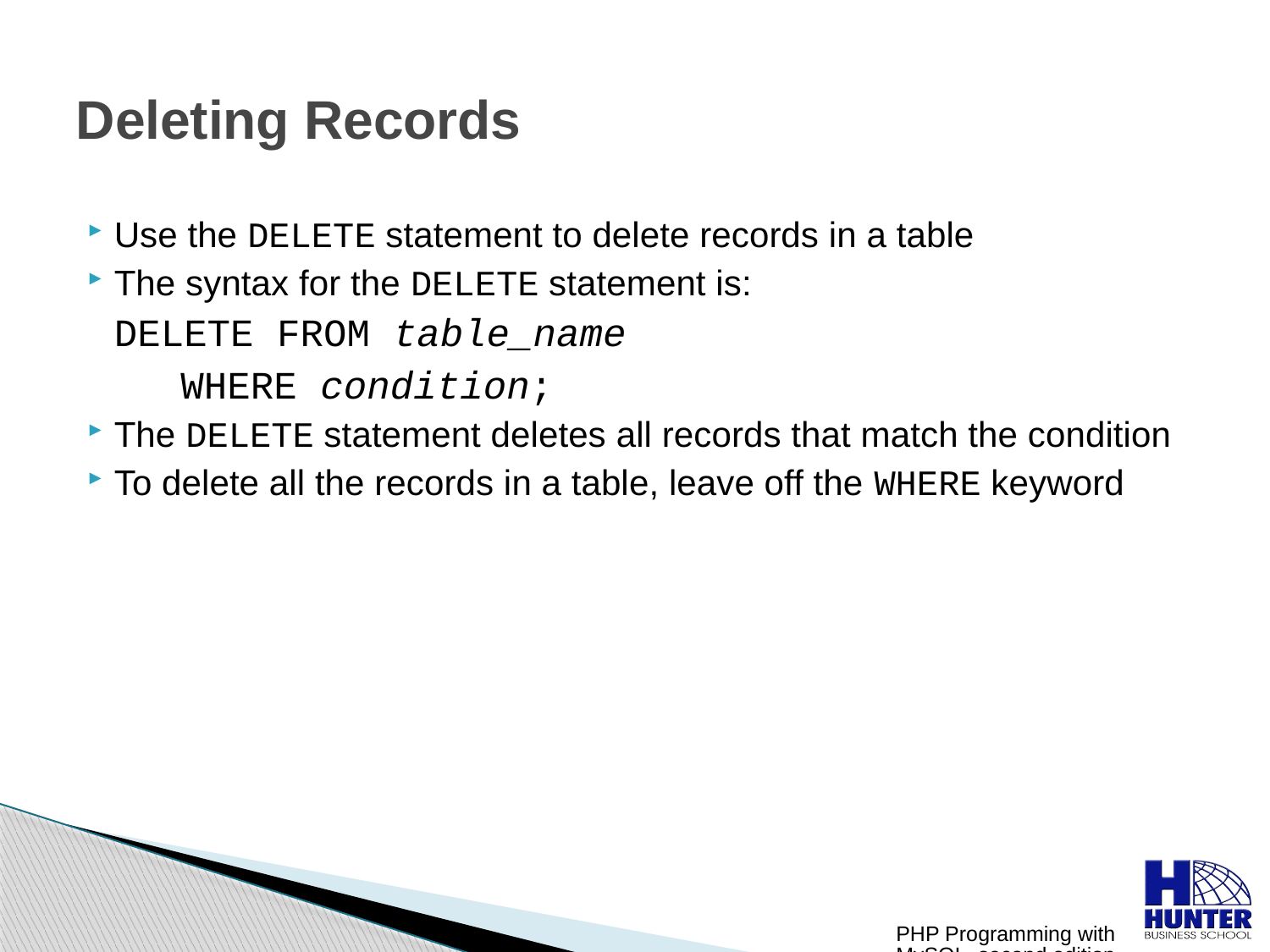

# Deleting Records
Use the DELETE statement to delete records in a table
The syntax for the DELETE statement is:
	DELETE FROM table_name
    WHERE condition;
The DELETE statement deletes all records that match the condition
To delete all the records in a table, leave off the WHERE keyword
PHP Programming with MySQL, second edition